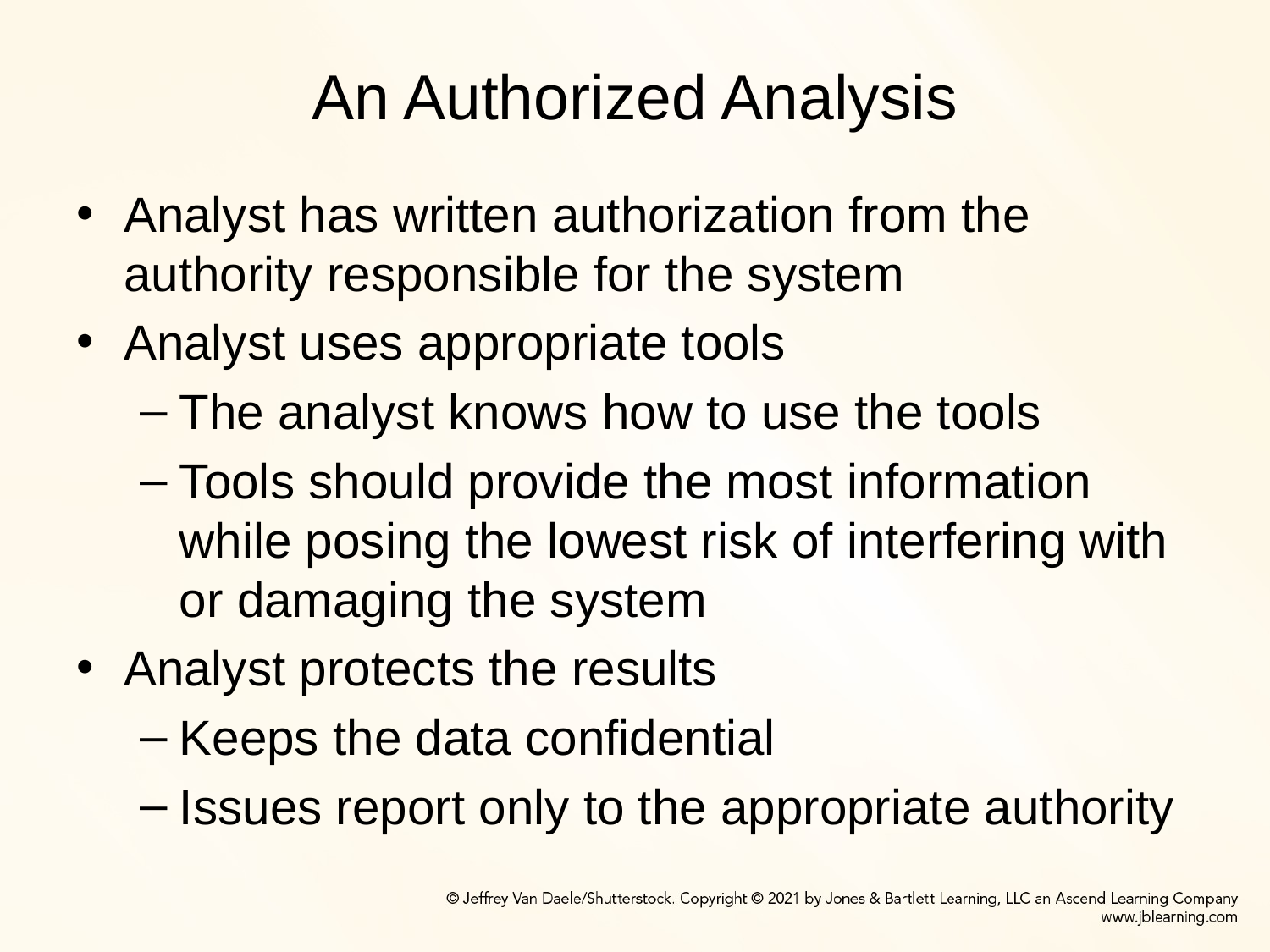

# An Authorized Analysis
Analyst has written authorization from the authority responsible for the system
Analyst uses appropriate tools
The analyst knows how to use the tools
Tools should provide the most information while posing the lowest risk of interfering with or damaging the system
Analyst protects the results
Keeps the data confidential
Issues report only to the appropriate authority